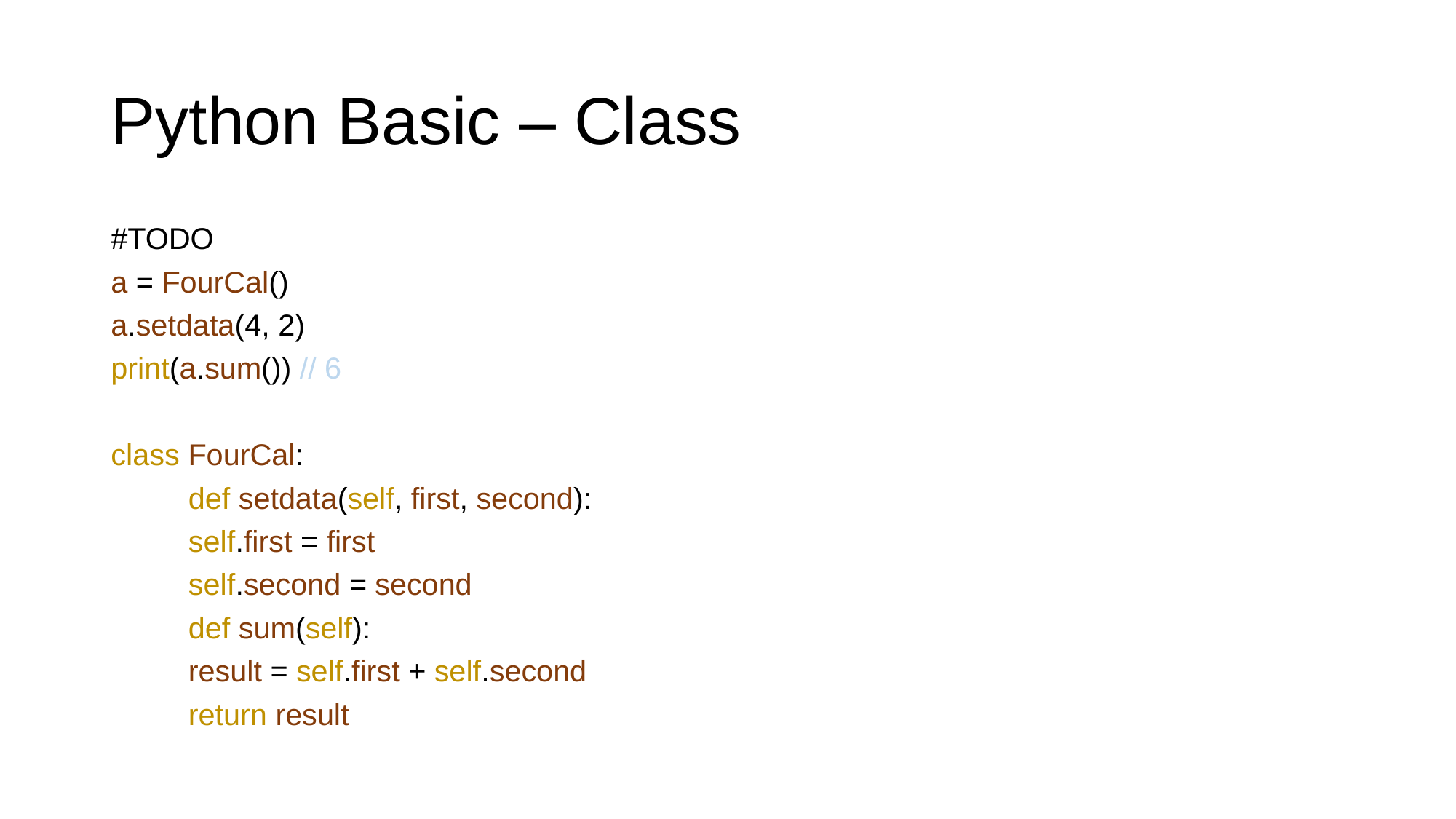

# Python Basic – Class
#TODO
a = FourCal()
a.setdata(4, 2)
print(a.sum()) // 6

class FourCal:
	def setdata(self, first, second):
		self.first = first
		self.second = second
	def sum(self):
		result = self.first + self.second
		return result